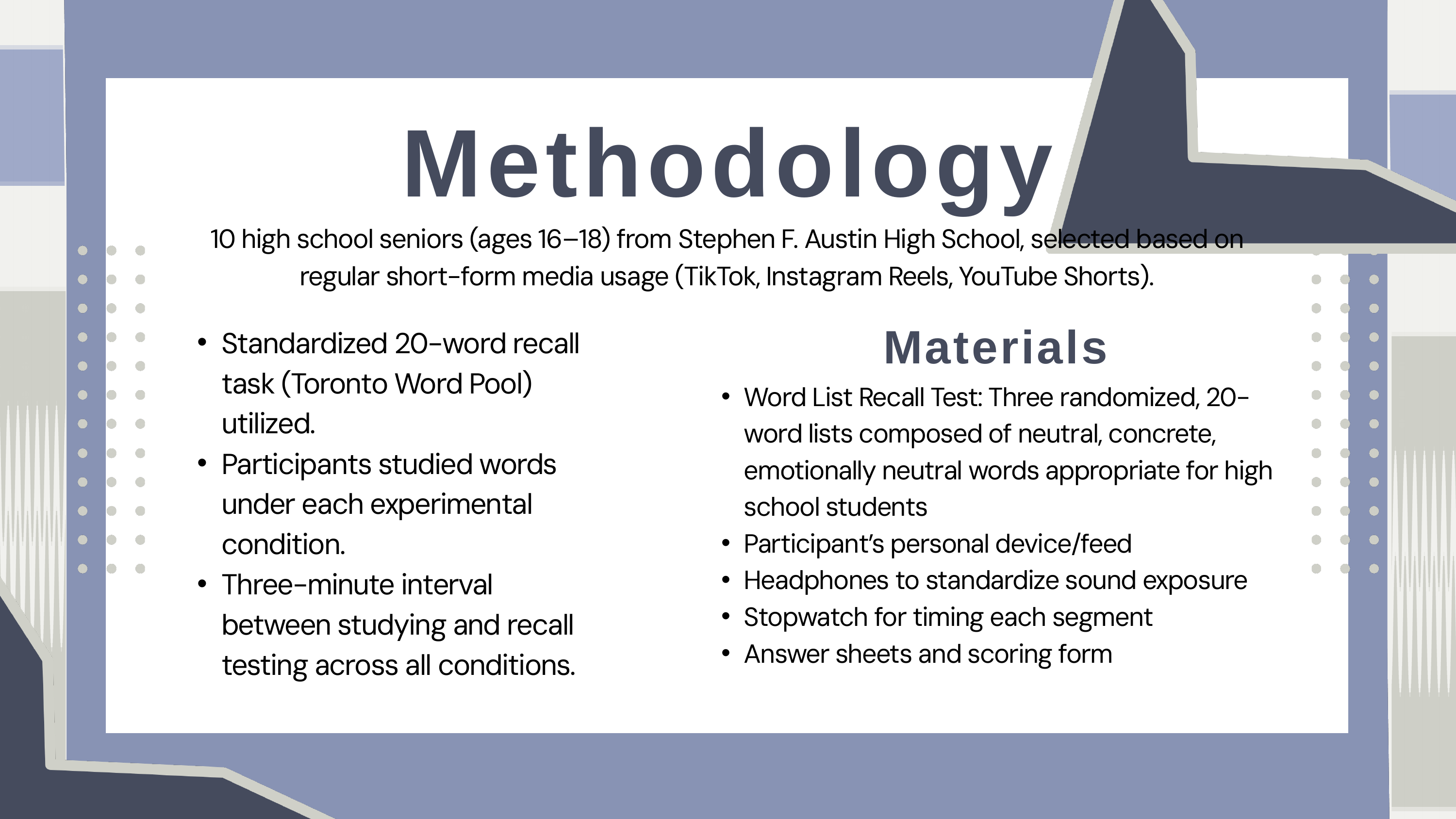

Methodology
10 high school seniors (ages 16–18) from Stephen F. Austin High School, selected based on regular short-form media usage (TikTok, Instagram Reels, YouTube Shorts).

Standardized 20-word recall task (Toronto Word Pool) utilized.
Participants studied words under each experimental condition.
Three-minute interval between studying and recall testing across all conditions.
Materials

Word List Recall Test: Three randomized, 20-word lists composed of neutral, concrete, emotionally neutral words appropriate for high school students
Participant’s personal device/feed
Headphones to standardize sound exposure
Stopwatch for timing each segment
Answer sheets and scoring form